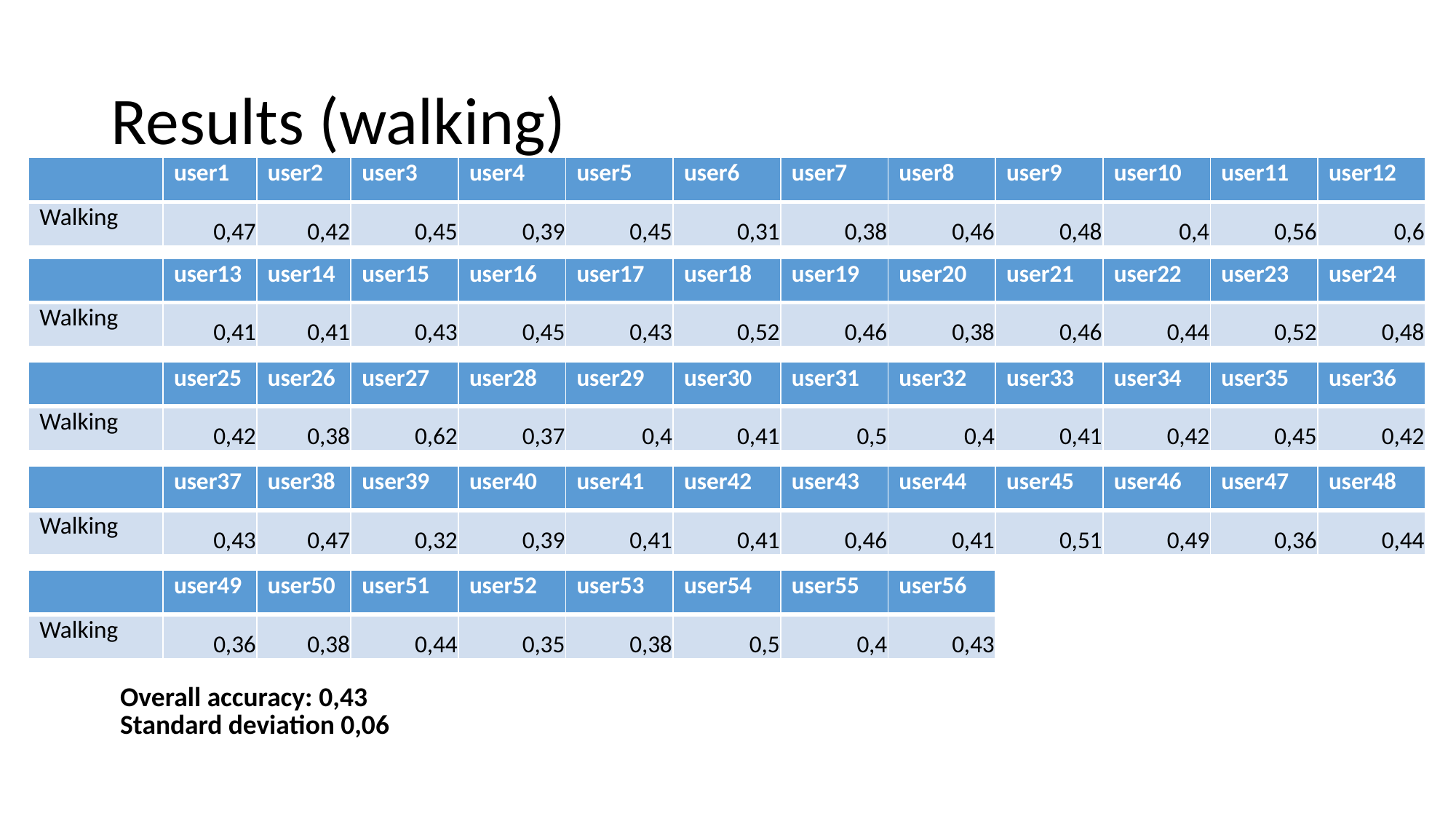

# Results (walking)
|  | user1 | user2 | user3 | user4 | user5 | user6 | user7 | user8 | user9 | user10 | user11 | user12 |
| --- | --- | --- | --- | --- | --- | --- | --- | --- | --- | --- | --- | --- |
| Walking | 0,47 | 0,42 | 0,45 | 0,39 | 0,45 | 0,31 | 0,38 | 0,46 | 0,48 | 0,4 | 0,56 | 0,6 |
|  | user13 | user14 | user15 | user16 | user17 | user18 | user19 | user20 | user21 | user22 | user23 | user24 |
| --- | --- | --- | --- | --- | --- | --- | --- | --- | --- | --- | --- | --- |
| Walking | 0,41 | 0,41 | 0,43 | 0,45 | 0,43 | 0,52 | 0,46 | 0,38 | 0,46 | 0,44 | 0,52 | 0,48 |
|  | user25 | user26 | user27 | user28 | user29 | user30 | user31 | user32 | user33 | user34 | user35 | user36 |
| --- | --- | --- | --- | --- | --- | --- | --- | --- | --- | --- | --- | --- |
| Walking | 0,42 | 0,38 | 0,62 | 0,37 | 0,4 | 0,41 | 0,5 | 0,4 | 0,41 | 0,42 | 0,45 | 0,42 |
|  | user37 | user38 | user39 | user40 | user41 | user42 | user43 | user44 | user45 | user46 | user47 | user48 |
| --- | --- | --- | --- | --- | --- | --- | --- | --- | --- | --- | --- | --- |
| Walking | 0,43 | 0,47 | 0,32 | 0,39 | 0,41 | 0,41 | 0,46 | 0,41 | 0,51 | 0,49 | 0,36 | 0,44 |
|  | user49 | user50 | user51 | user52 | user53 | user54 | user55 | user56 |
| --- | --- | --- | --- | --- | --- | --- | --- | --- |
| Walking | 0,36 | 0,38 | 0,44 | 0,35 | 0,38 | 0,5 | 0,4 | 0,43 |
Overall accuracy: 0,43
Standard deviation 0,06